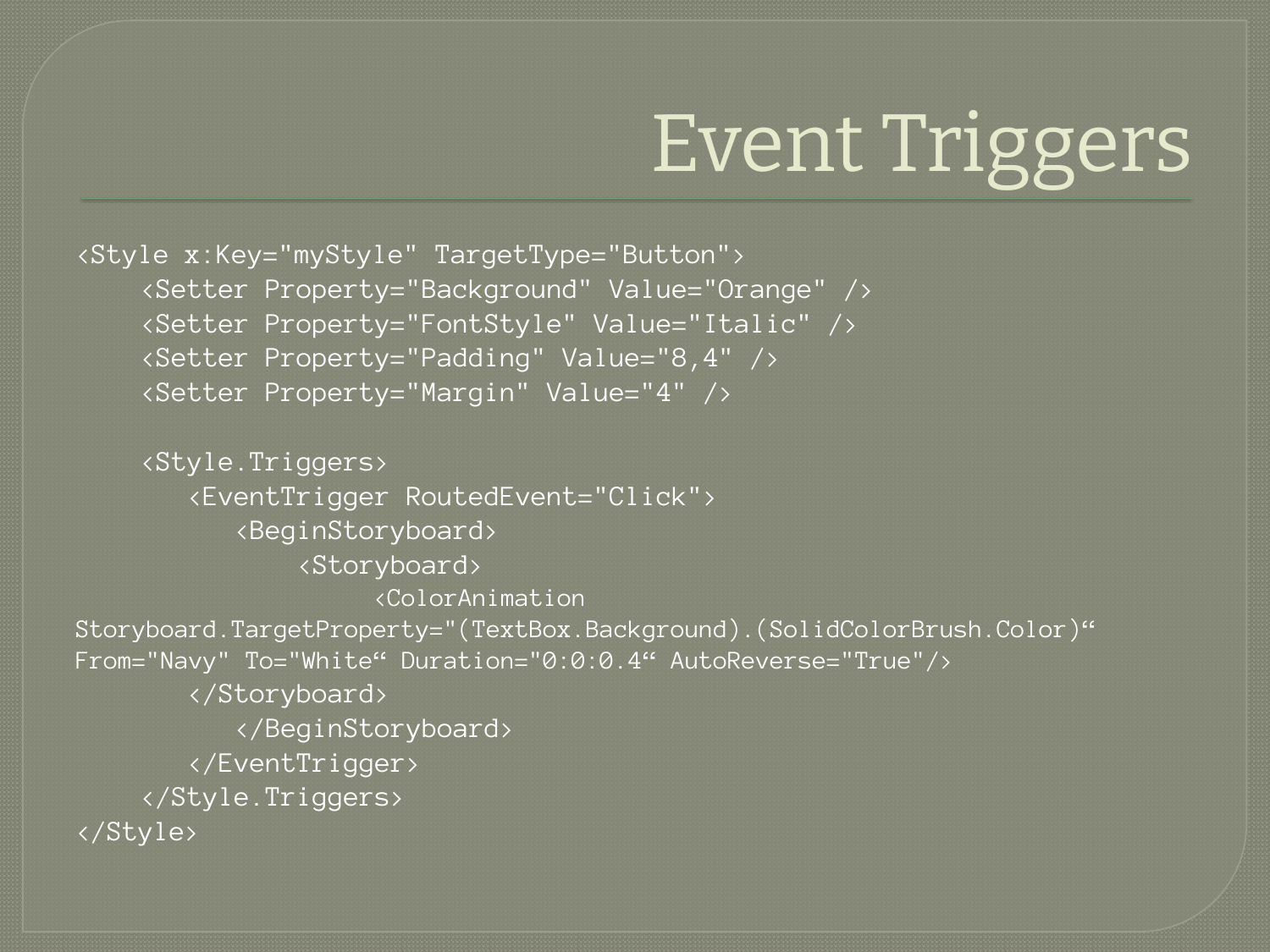

# Event Triggers
<Style x:Key="myStyle" TargetType="Button">
	<Setter Property="Background" Value="Orange" />
	<Setter Property="FontStyle" Value="Italic" />
	<Setter Property="Padding" Value="8,4" />
	<Setter Property="Margin" Value="4" />

	<Style.Triggers>
	   <EventTrigger RoutedEvent="Click">
	      <BeginStoryboard>
	          <Storyboard>
                     <ColorAnimation Storyboard.TargetProperty="(TextBox.Background).(SolidColorBrush.Color)“ From="Navy" To="White“ Duration="0:0:0.4“ AutoReverse="True"/>
		   </Storyboard>
	      </BeginStoryboard>
	   </EventTrigger>
	</Style.Triggers>
</Style>